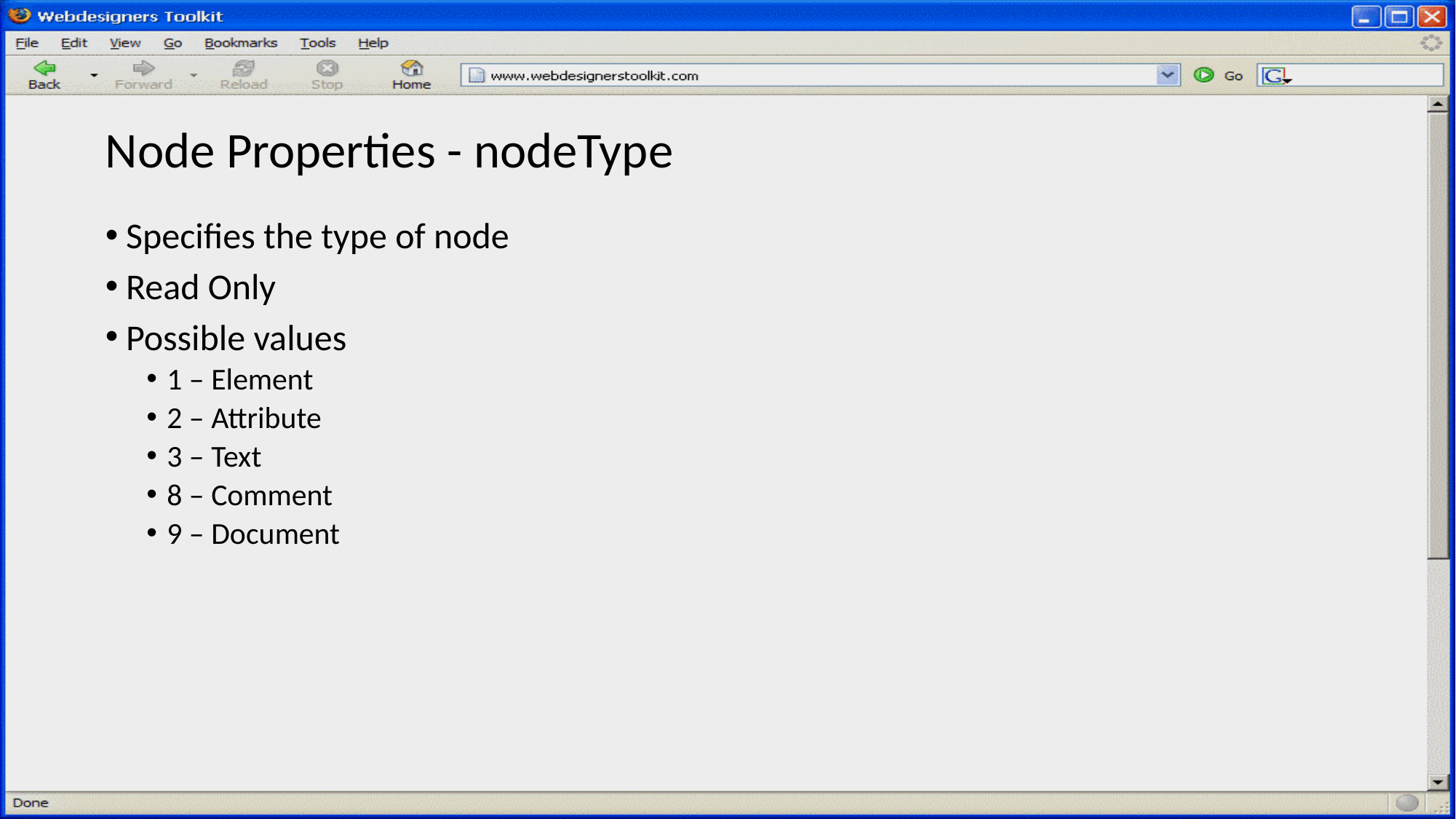

# Node Properties - nodeType
Specifies the type of node
Read Only
Possible values
1 – Element
2 – Attribute
3 – Text
8 – Comment
9 – Document